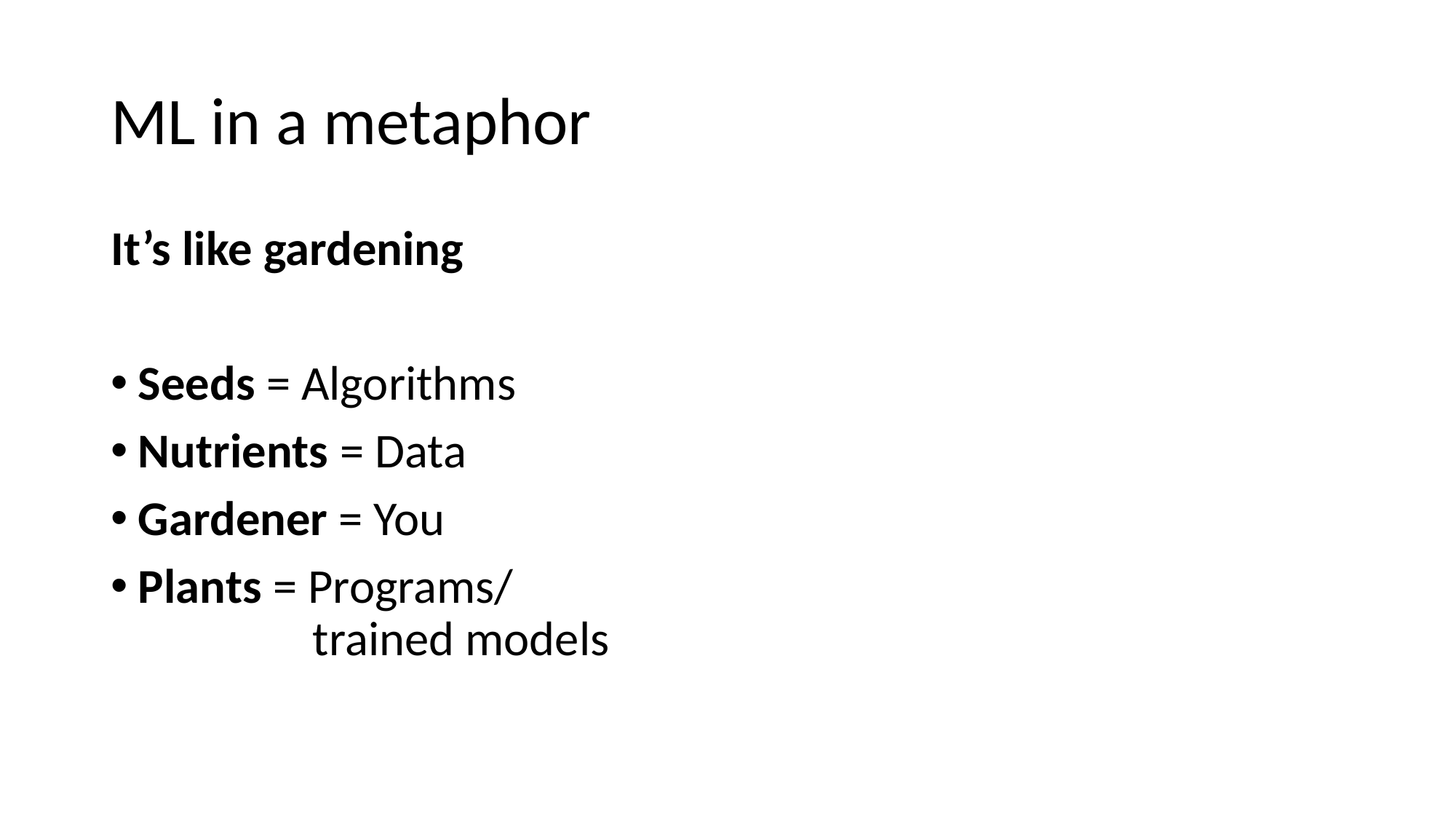

# ML in a metaphor
It’s like gardening

Seeds = Algorithms
Nutrients = Data
Gardener = You
Plants = Programs/
	      trained models